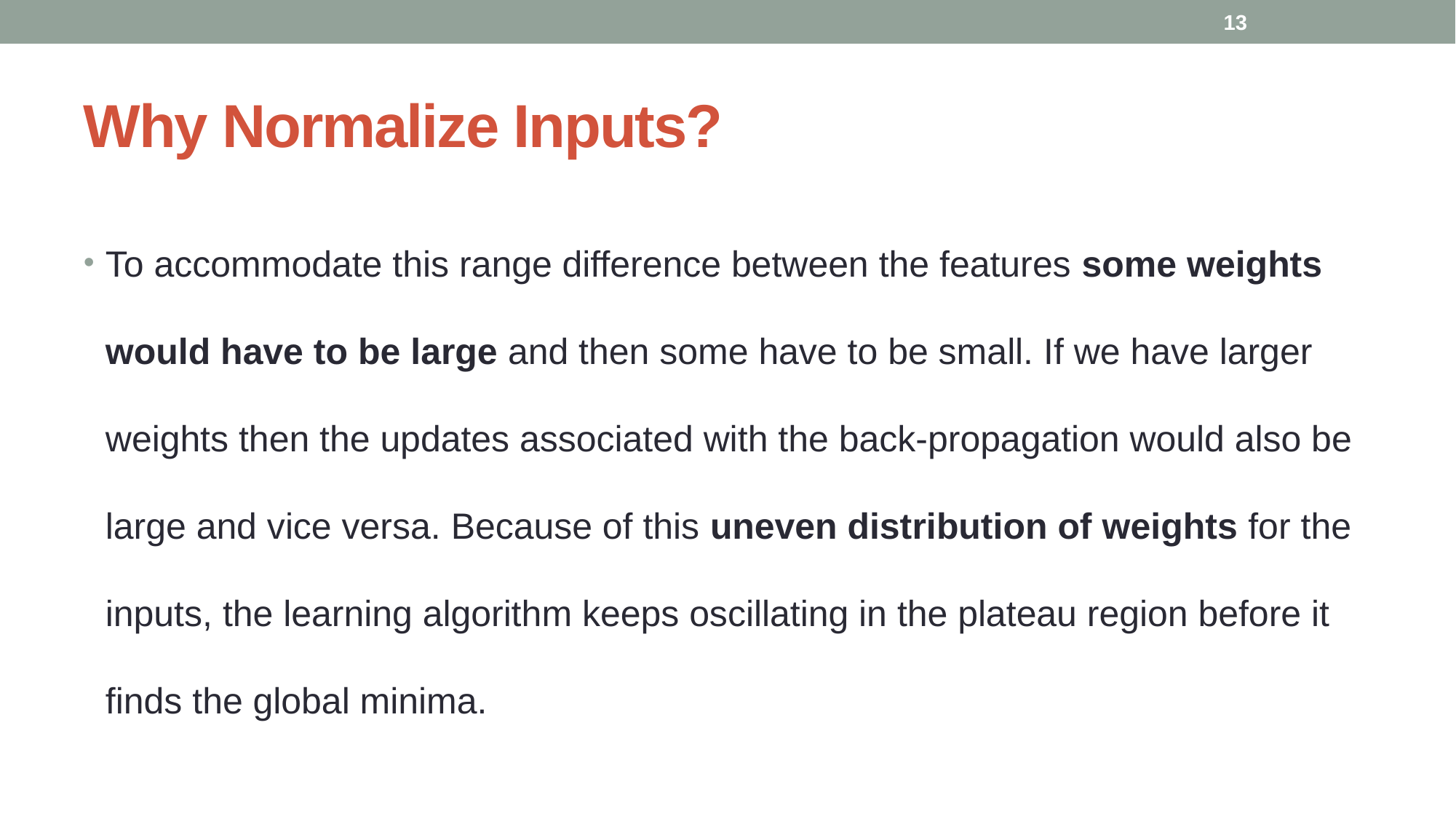

13
# Why Normalize Inputs?
To accommodate this range difference between the features some weights would have to be large and then some have to be small. If we have larger weights then the updates associated with the back-propagation would also be large and vice versa. Because of this uneven distribution of weights for the inputs, the learning algorithm keeps oscillating in the plateau region before it finds the global minima.